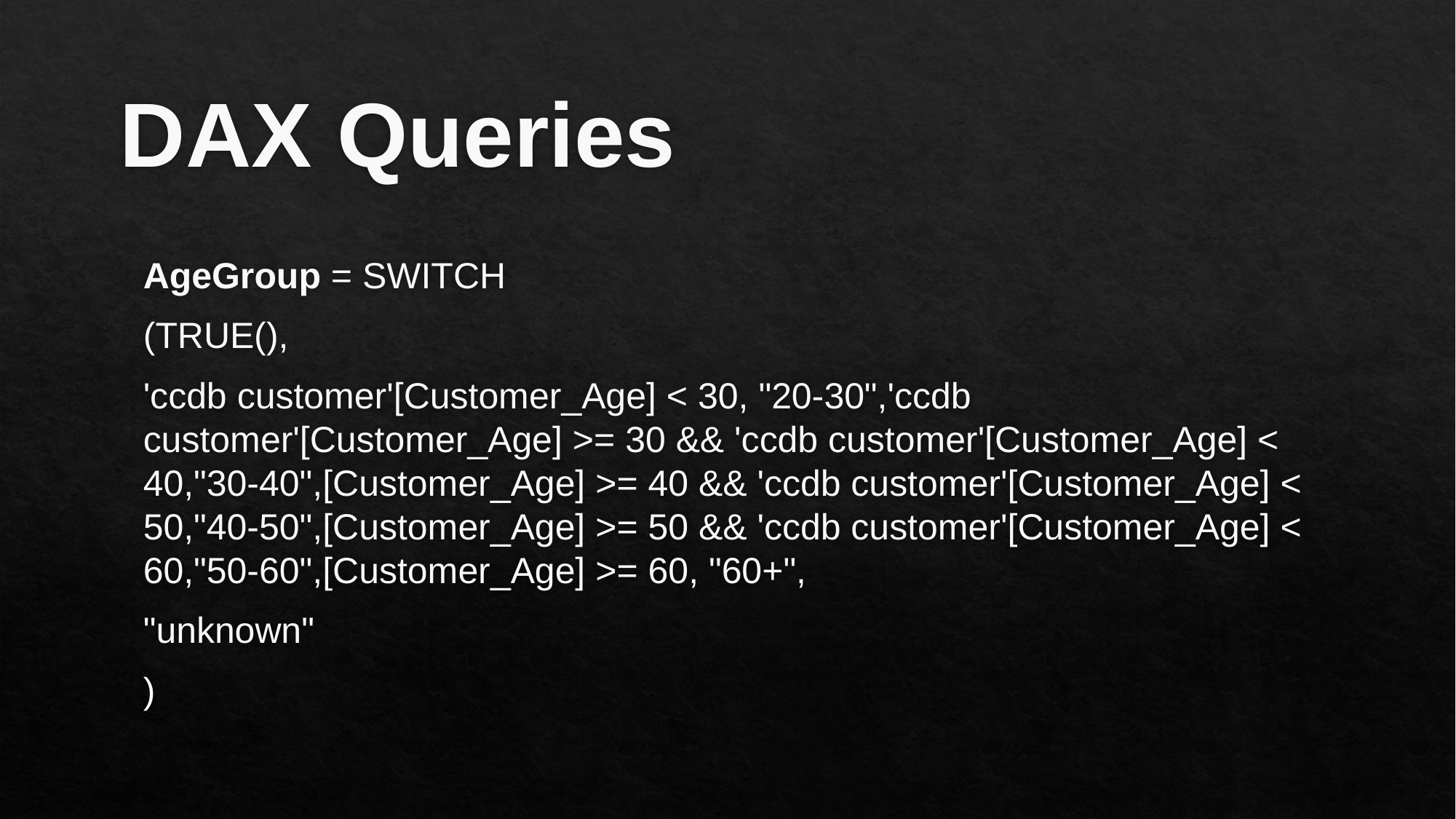

# DAX Queries
AgeGroup = SWITCH
(TRUE(),
'ccdb customer'[Customer_Age] < 30, "20-30",'ccdb customer'[Customer_Age] >= 30 && 'ccdb customer'[Customer_Age] < 40,"30-40",[Customer_Age] >= 40 && 'ccdb customer'[Customer_Age] < 50,"40-50",[Customer_Age] >= 50 && 'ccdb customer'[Customer_Age] < 60,"50-60",[Customer_Age] >= 60, "60+",
"unknown"
)